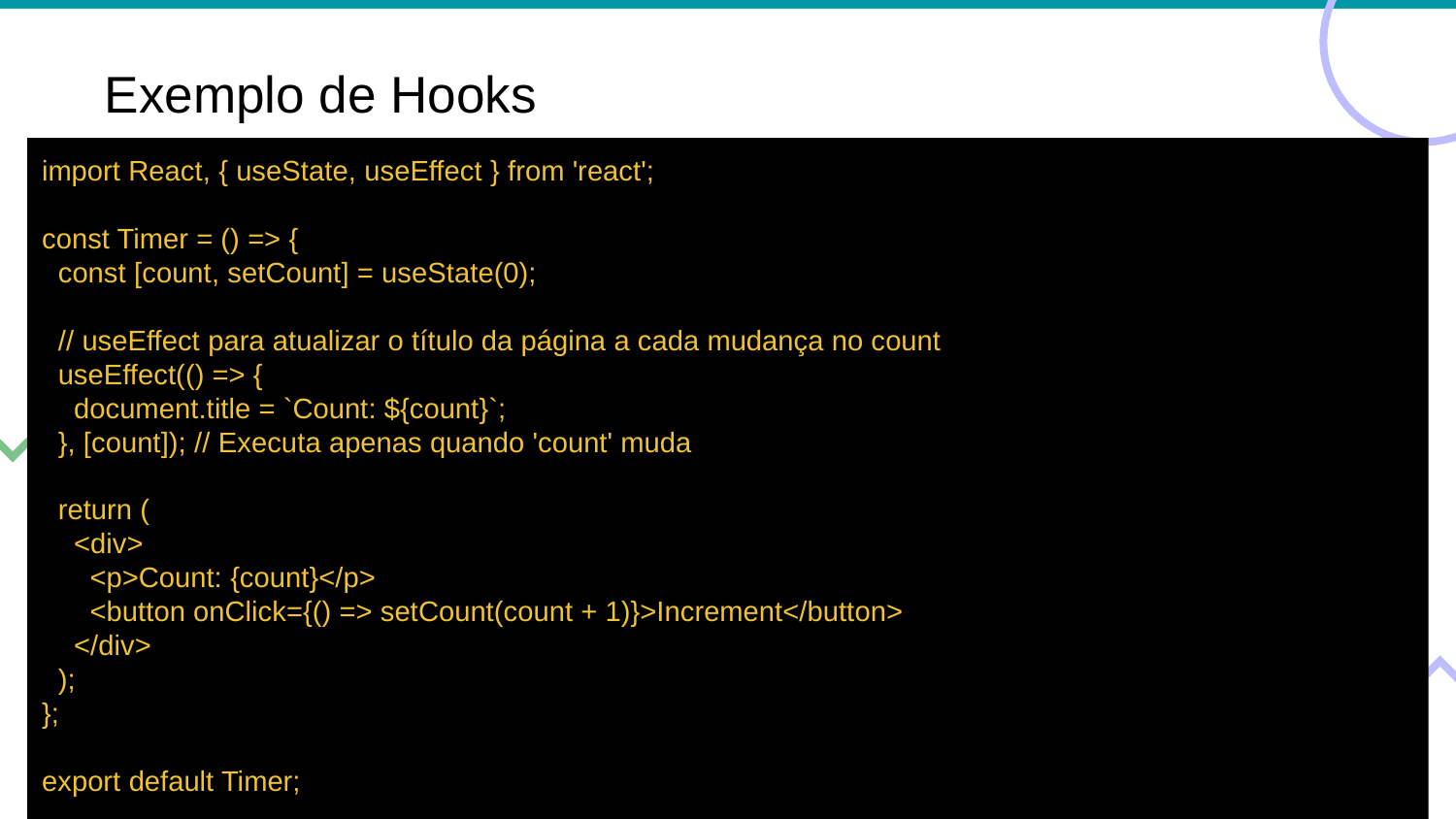

# Exemplo de Hooks
import React, { useState, useEffect } from 'react';

const Timer = () => {
  const [count, setCount] = useState(0);

  // useEffect para atualizar o título da página a cada mudança no count
  useEffect(() => {
    document.title = `Count: ${count}`;
  }, [count]); // Executa apenas quando 'count' muda

  return (
    <div>
      <p>Count: {count}</p>
      <button onClick={() => setCount(count + 1)}>Increment</button>
    </div>
  );
};

export default Timer;